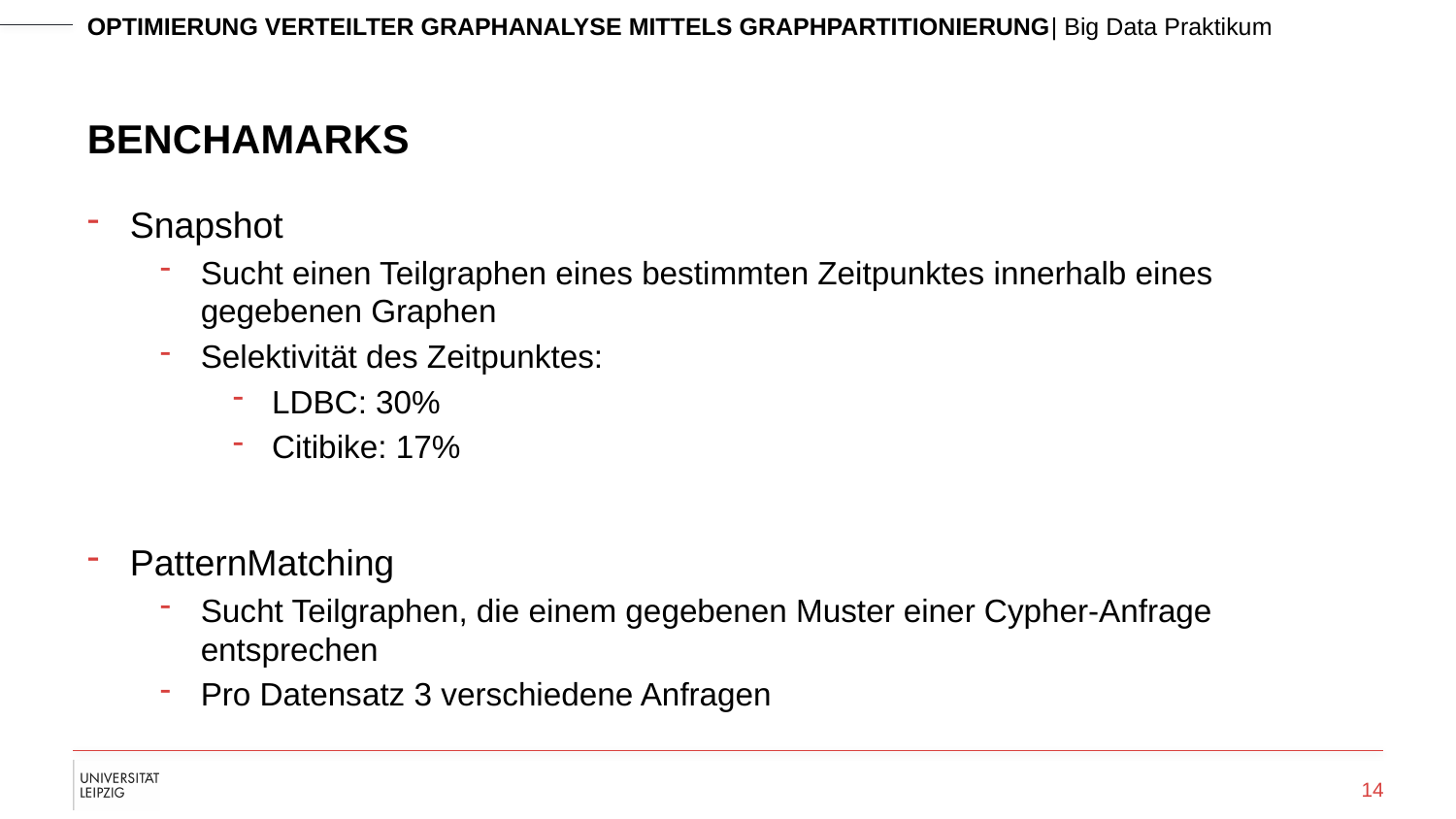

# Benchamarks
Snapshot
Sucht einen Teilgraphen eines bestimmten Zeitpunktes innerhalb eines gegebenen Graphen
Selektivität des Zeitpunktes:
LDBC: 30%
Citibike: 17%

PatternMatching
Sucht Teilgraphen, die einem gegebenen Muster einer Cypher-Anfrage entsprechen
Pro Datensatz 3 verschiedene Anfragen
14